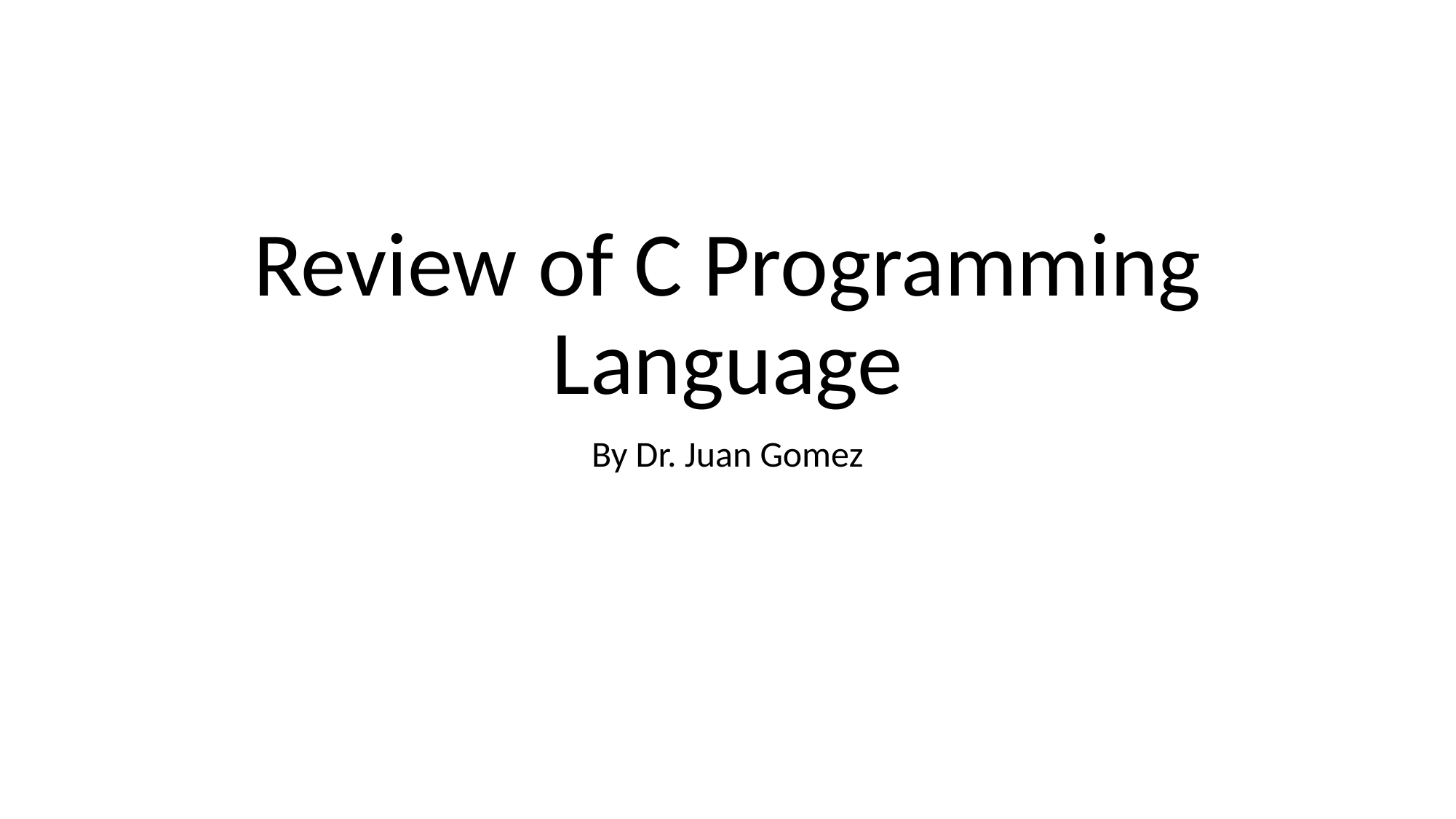

# Review of C Programming Language
By Dr. Juan Gomez